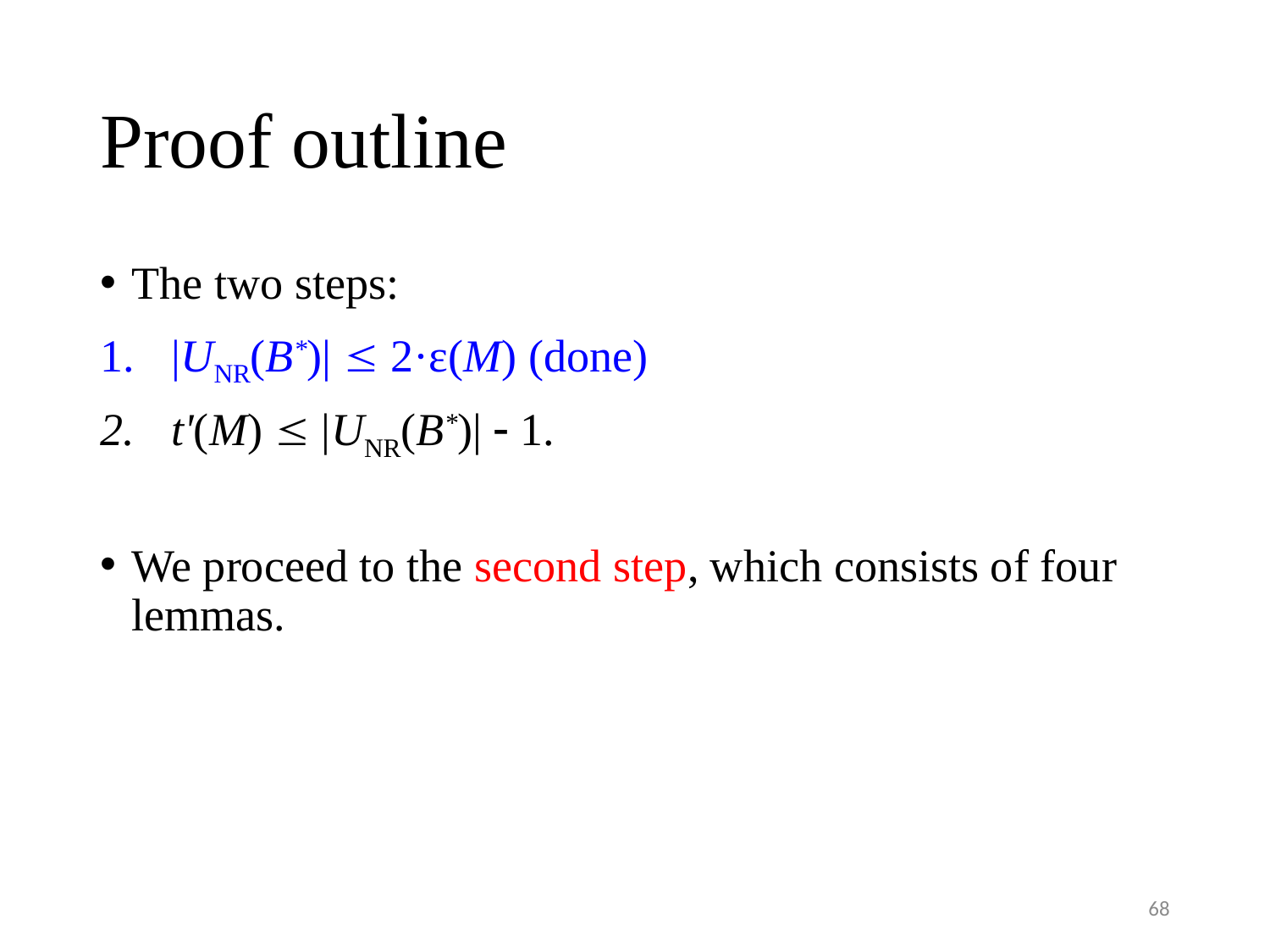

# Proof outline
The two steps:
|UNR(B*)| ≤ 2·ε(M) (done)
t'(M) ≤ |UNR(B*)| − 1.

We proceed to the second step, which consists of four lemmas.

68